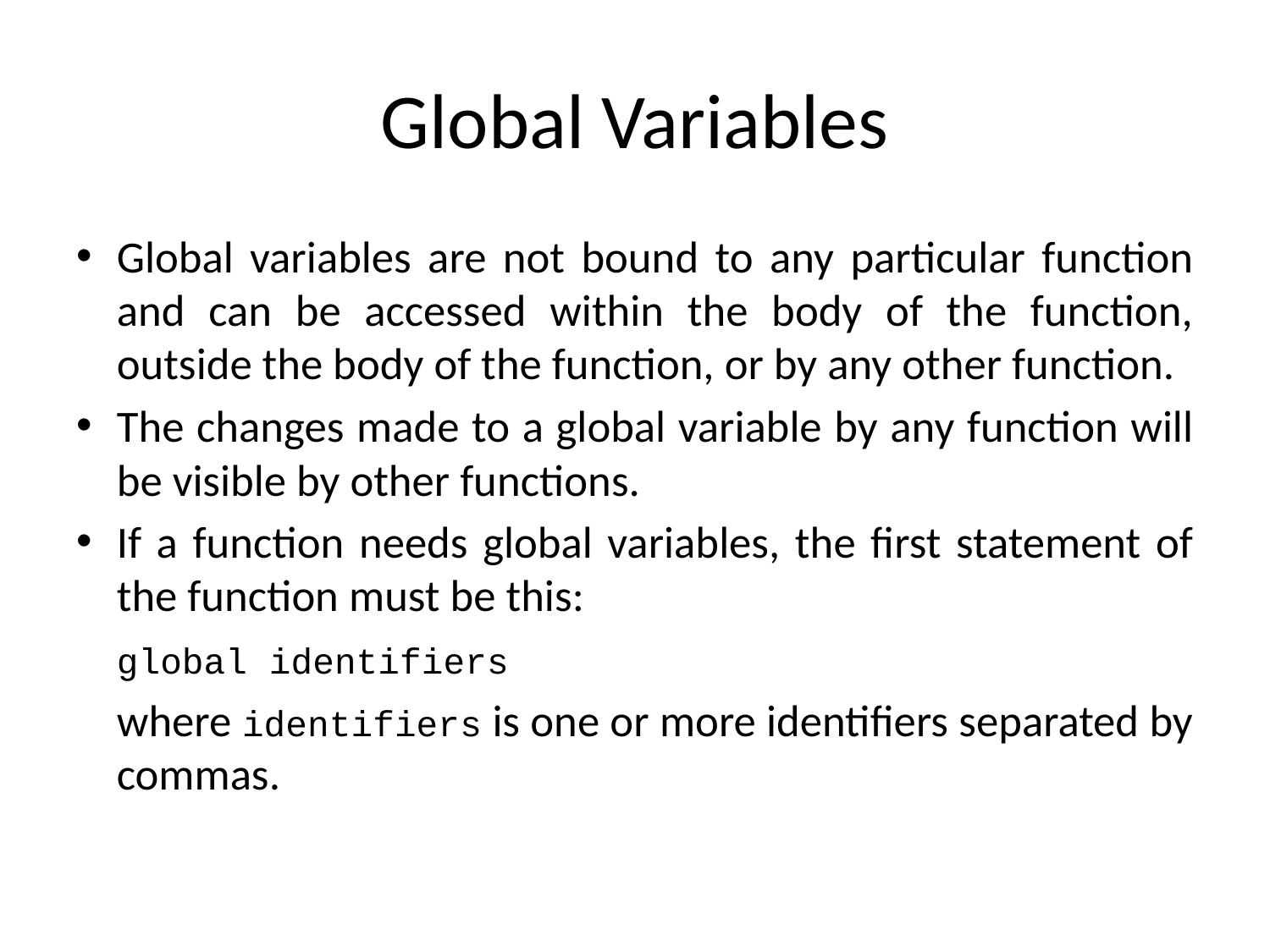

# Global Variables
Global variables are not bound to any particular function and can be accessed within the body of the function, outside the body of the function, or by any other function.
The changes made to a global variable by any function will be visible by other functions.
If a function needs global variables, the first statement of the function must be this:
			global identifiers
	where identifiers is one or more identifiers separated by commas.